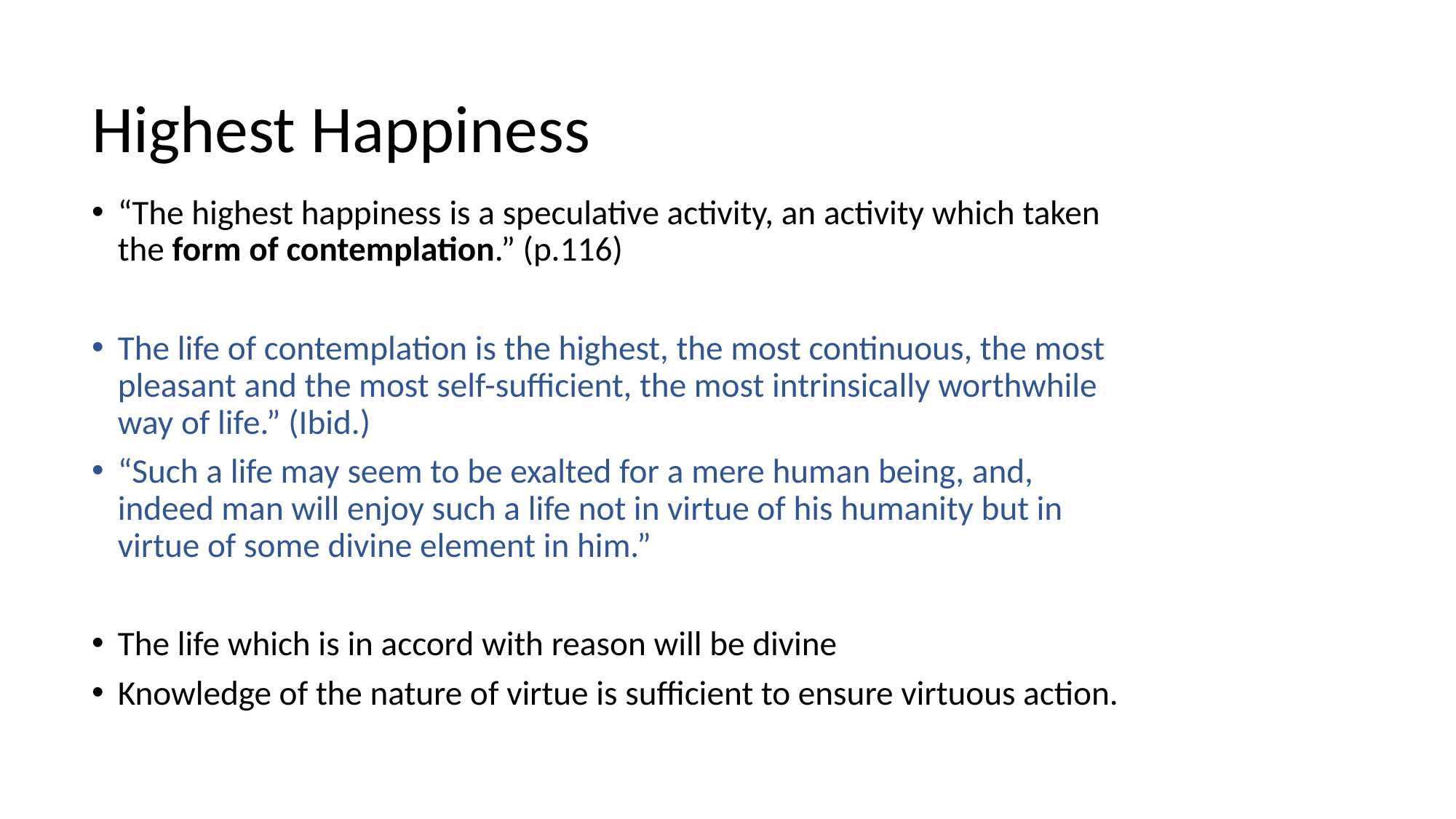

# Highest Happiness
“The highest happiness is a speculative activity, an activity which taken the form of contemplation.” (p.116)

The life of contemplation is the highest, the most continuous, the most pleasant and the most self-sufficient, the most intrinsically worthwhile way of life.” (Ibid.)
“Such a life may seem to be exalted for a mere human being, and, indeed man will enjoy such a life not in virtue of his humanity but in virtue of some divine element in him.”

The life which is in accord with reason will be divine
Knowledge of the nature of virtue is sufficient to ensure virtuous action.